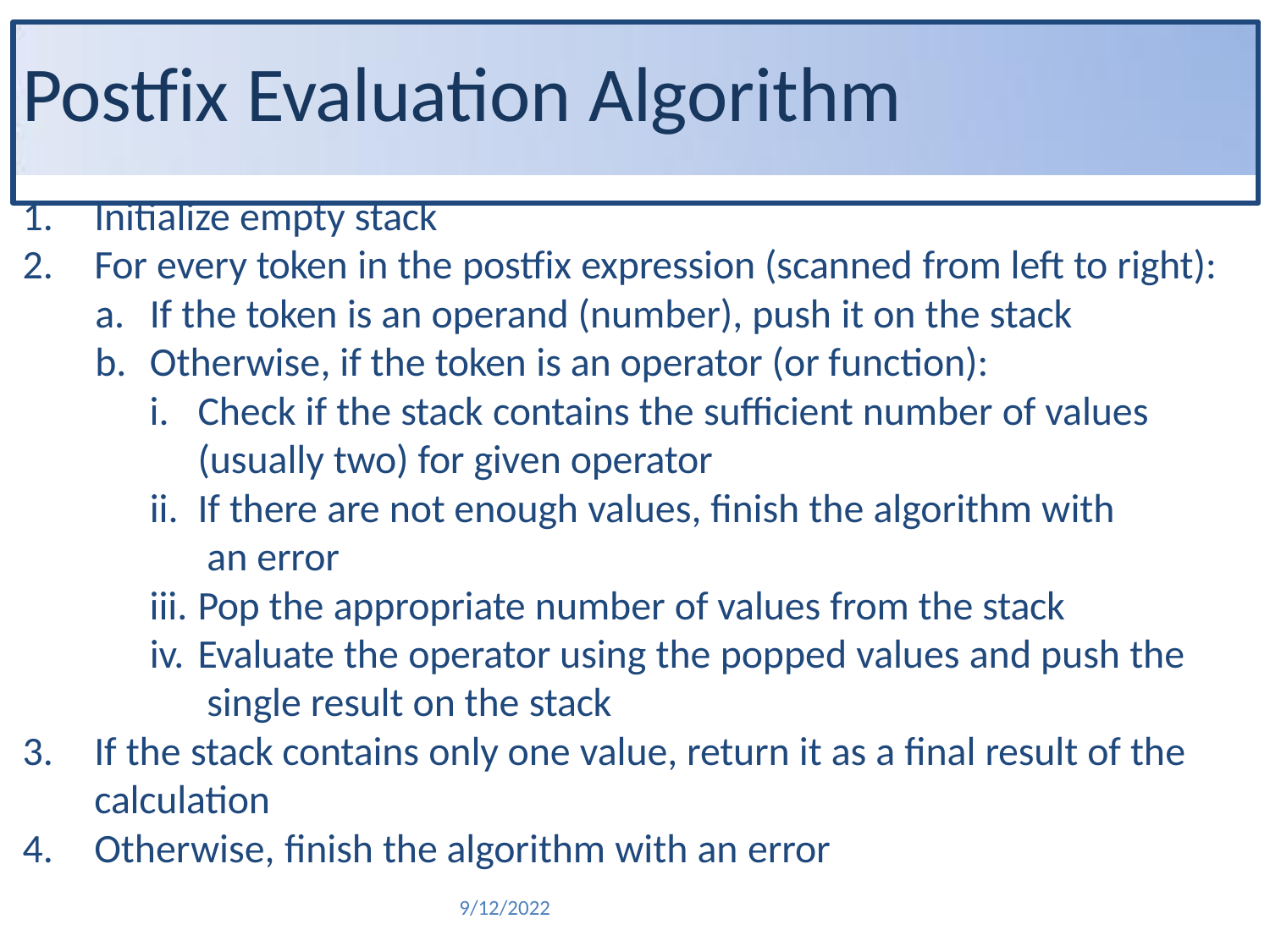

# Postfix Evaluation Algorithm
Initialize empty stack
For every token in the postfix expression (scanned from left to right):
If the token is an operand (number), push it on the stack
Otherwise, if the token is an operator (or function):
Check if the stack contains the sufficient number of values
(usually two) for given operator
If there are not enough values, finish the algorithm with  an error
Pop the appropriate number of values from the stack
Evaluate the operator using the popped values and push the  single result on the stack
If the stack contains only one value, return it as a final result of the
calculation
Otherwise, finish the algorithm with an error
9/12/2022